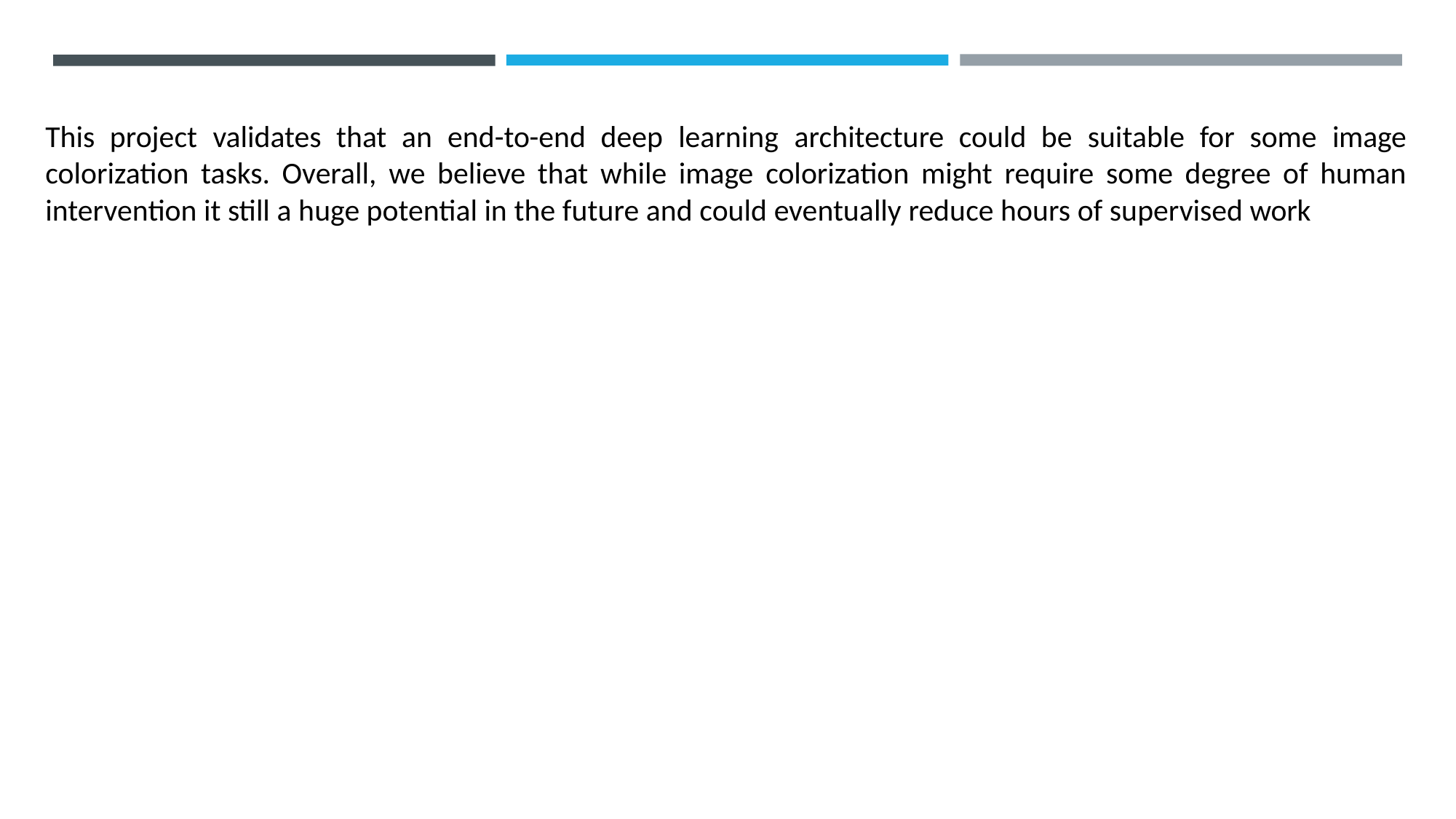

# This project  validates that an  end-to-end deep  learning  architecture could be  suitable for some  image colorization tasks. Overall, we believe that while image colorization might require some degree of human intervention it still a huge potential in the future and could eventually reduce hours of supervised work